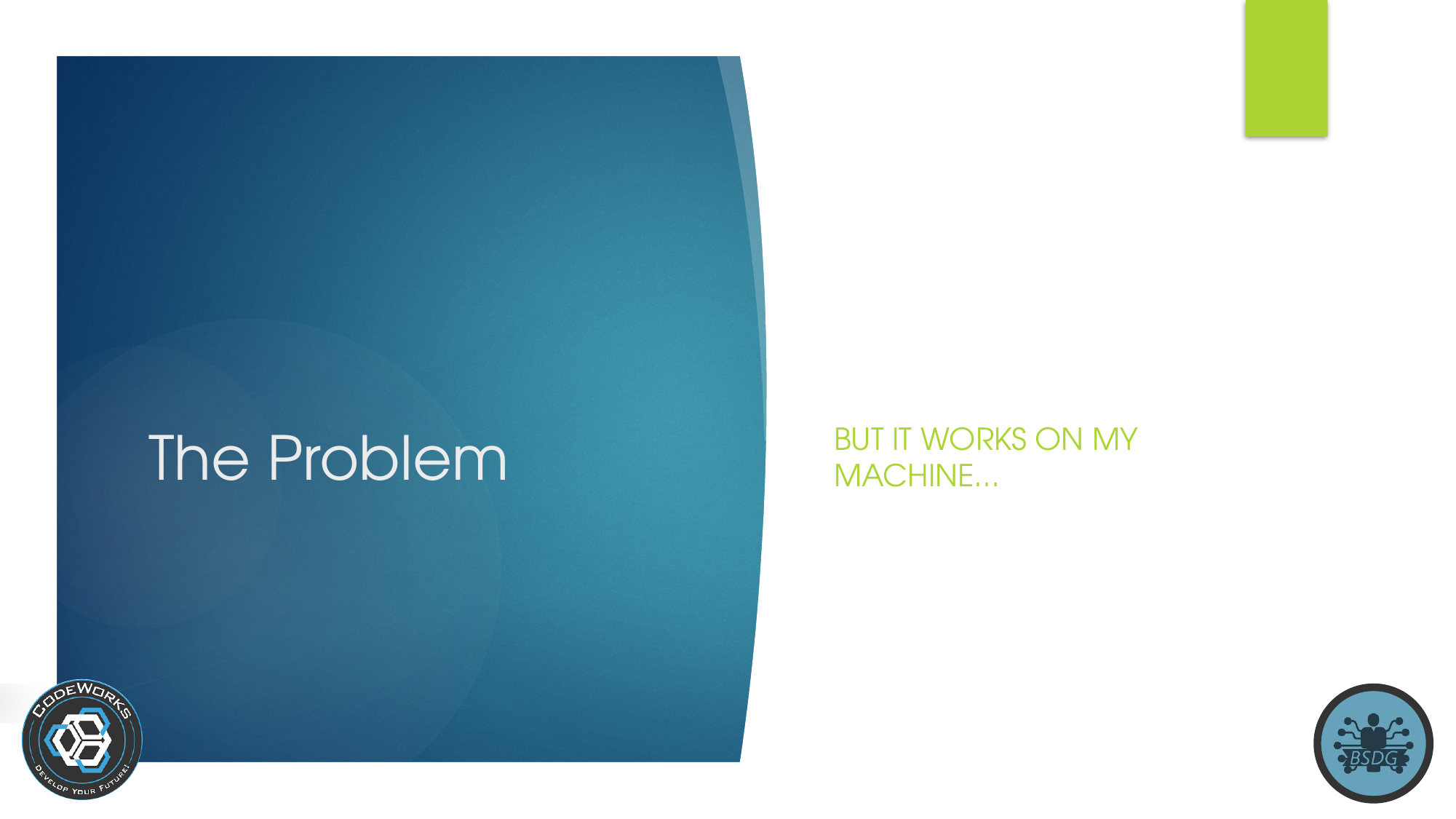

But it works on my machine…
# The Problem